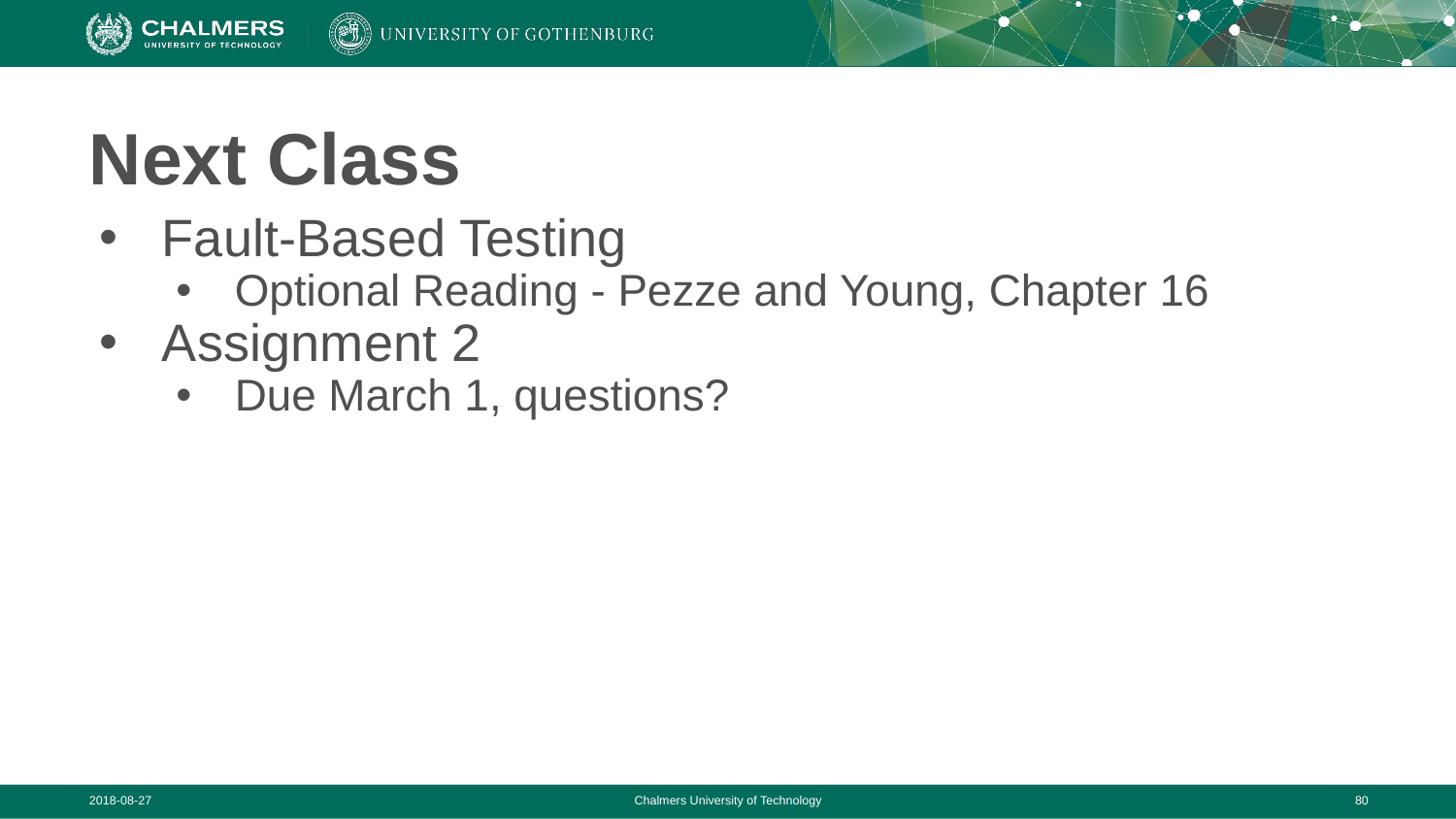

# Next Class
Fault-Based Testing
Optional Reading - Pezze and Young, Chapter 16
Assignment 2
Due March 1, questions?
2018-08-27
Chalmers University of Technology
80